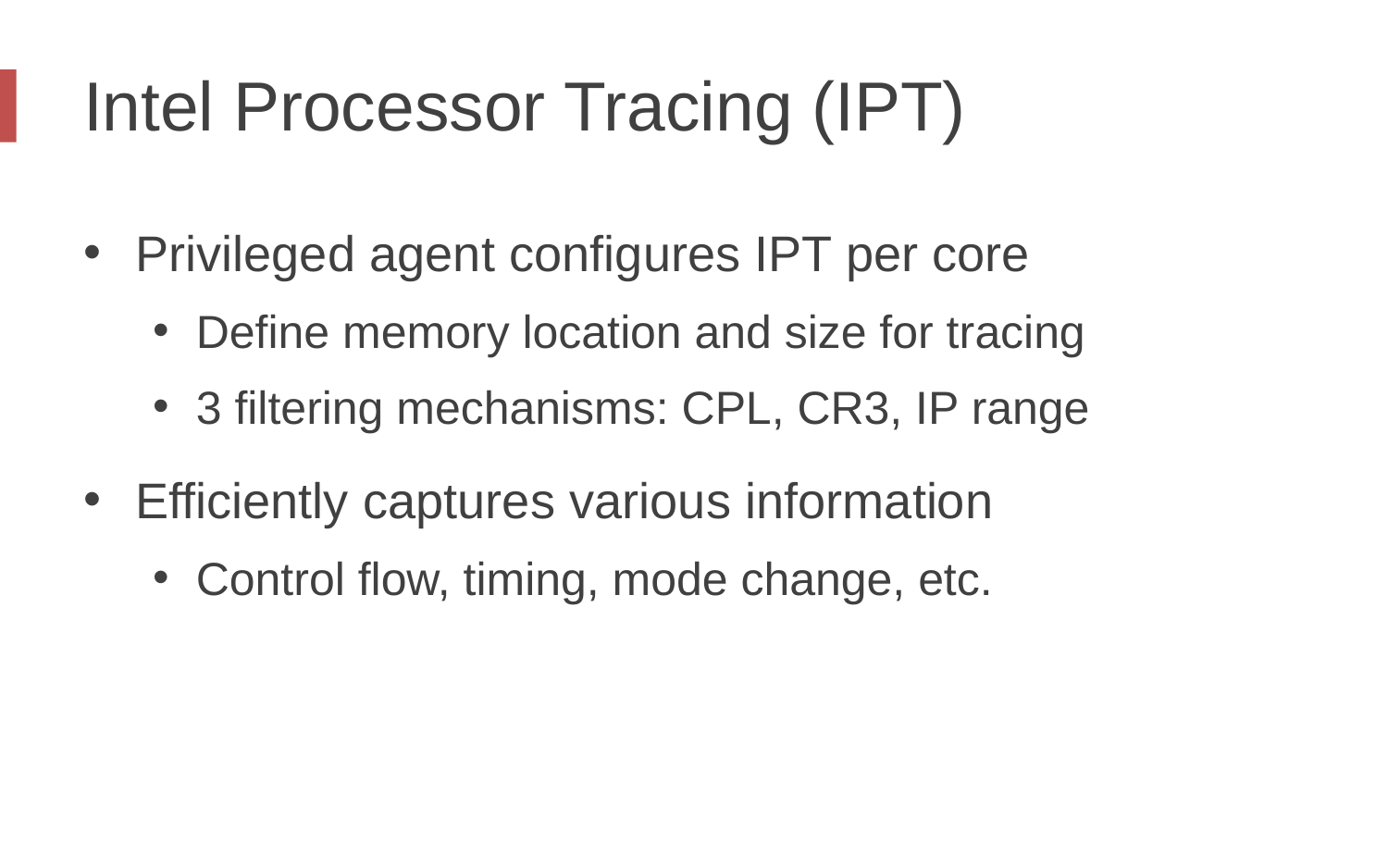

# Intel Processor Tracing (IPT)
Privileged agent configures IPT per core
Define memory location and size for tracing
3 filtering mechanisms: CPL, CR3, IP range
Efficiently captures various information
Control flow, timing, mode change, etc.